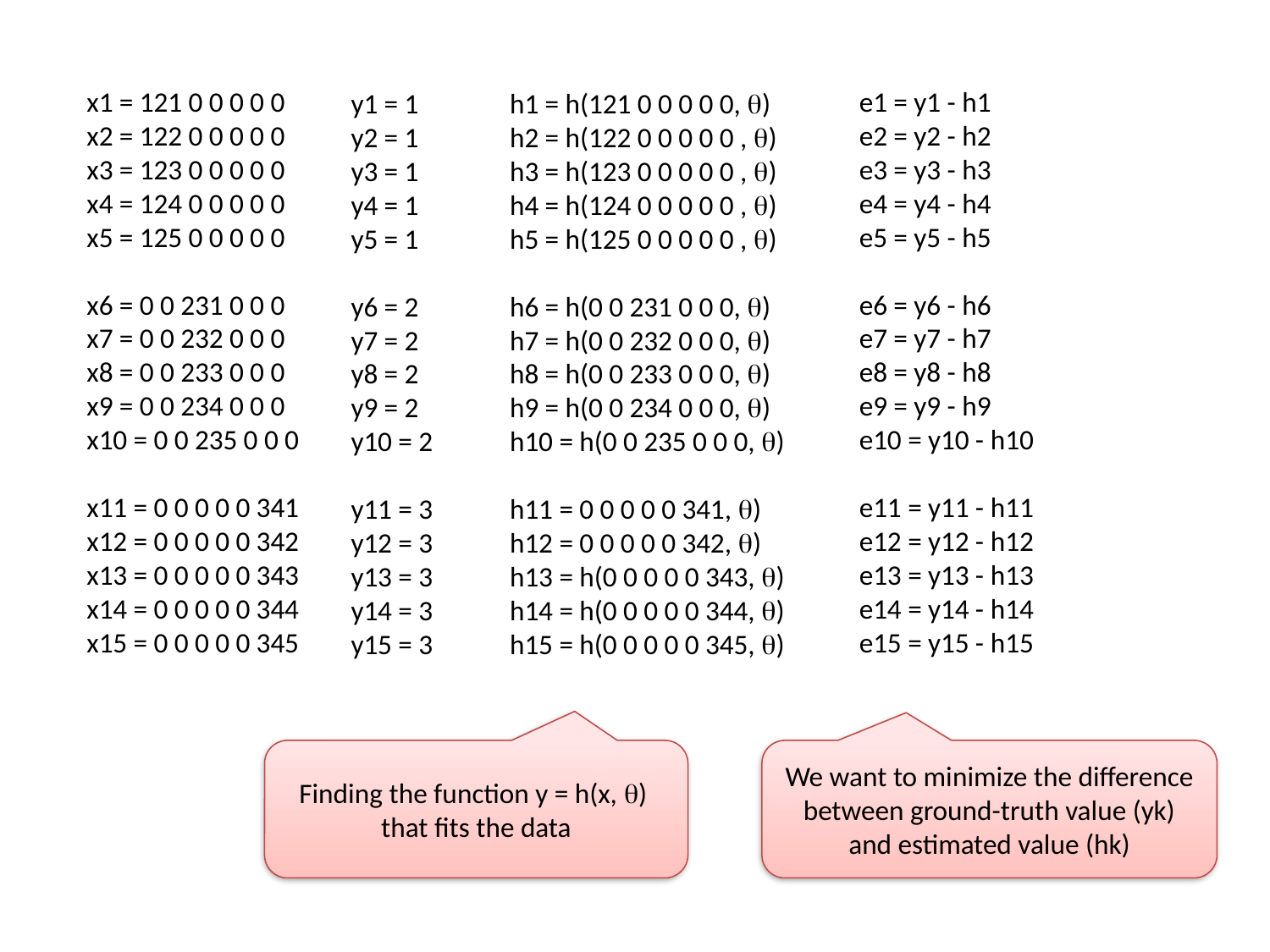

x1 = 121 0 0 0 0 0
x2 = 122 0 0 0 0 0
x3 = 123 0 0 0 0 0
x4 = 124 0 0 0 0 0
x5 = 125 0 0 0 0 0

x6 = 0 0 231 0 0 0
x7 = 0 0 232 0 0 0
x8 = 0 0 233 0 0 0
x9 = 0 0 234 0 0 0
x10 = 0 0 235 0 0 0

x11 = 0 0 0 0 0 341
x12 = 0 0 0 0 0 342
x13 = 0 0 0 0 0 343
x14 = 0 0 0 0 0 344
x15 = 0 0 0 0 0 345
e1 = y1 - h1
e2 = y2 - h2
e3 = y3 - h3
e4 = y4 - h4
e5 = y5 - h5

e6 = y6 - h6
e7 = y7 - h7
e8 = y8 - h8
e9 = y9 - h9
e10 = y10 - h10

e11 = y11 - h11
e12 = y12 - h12
e13 = y13 - h13
e14 = y14 - h14
e15 = y15 - h15
y1 = 1
y2 = 1
y3 = 1
y4 = 1
y5 = 1

y6 = 2
y7 = 2
y8 = 2
y9 = 2
y10 = 2

y11 = 3
y12 = 3
y13 = 3
y14 = 3
y15 = 3
h1 = h(121 0 0 0 0 0, θ)
h2 = h(122 0 0 0 0 0 , θ)
h3 = h(123 0 0 0 0 0 , θ)
h4 = h(124 0 0 0 0 0 , θ)
h5 = h(125 0 0 0 0 0 , θ)

h6 = h(0 0 231 0 0 0, θ)
h7 = h(0 0 232 0 0 0, θ)
h8 = h(0 0 233 0 0 0, θ)
h9 = h(0 0 234 0 0 0, θ)
h10 = h(0 0 235 0 0 0, θ)

h11 = 0 0 0 0 0 341, θ)
h12 = 0 0 0 0 0 342, θ)
h13 = h(0 0 0 0 0 343, θ)
h14 = h(0 0 0 0 0 344, θ)
h15 = h(0 0 0 0 0 345, θ)
Finding the function y = h(x, θ)
that fits the data
We want to minimize the difference between ground-truth value (yk) and estimated value (hk)